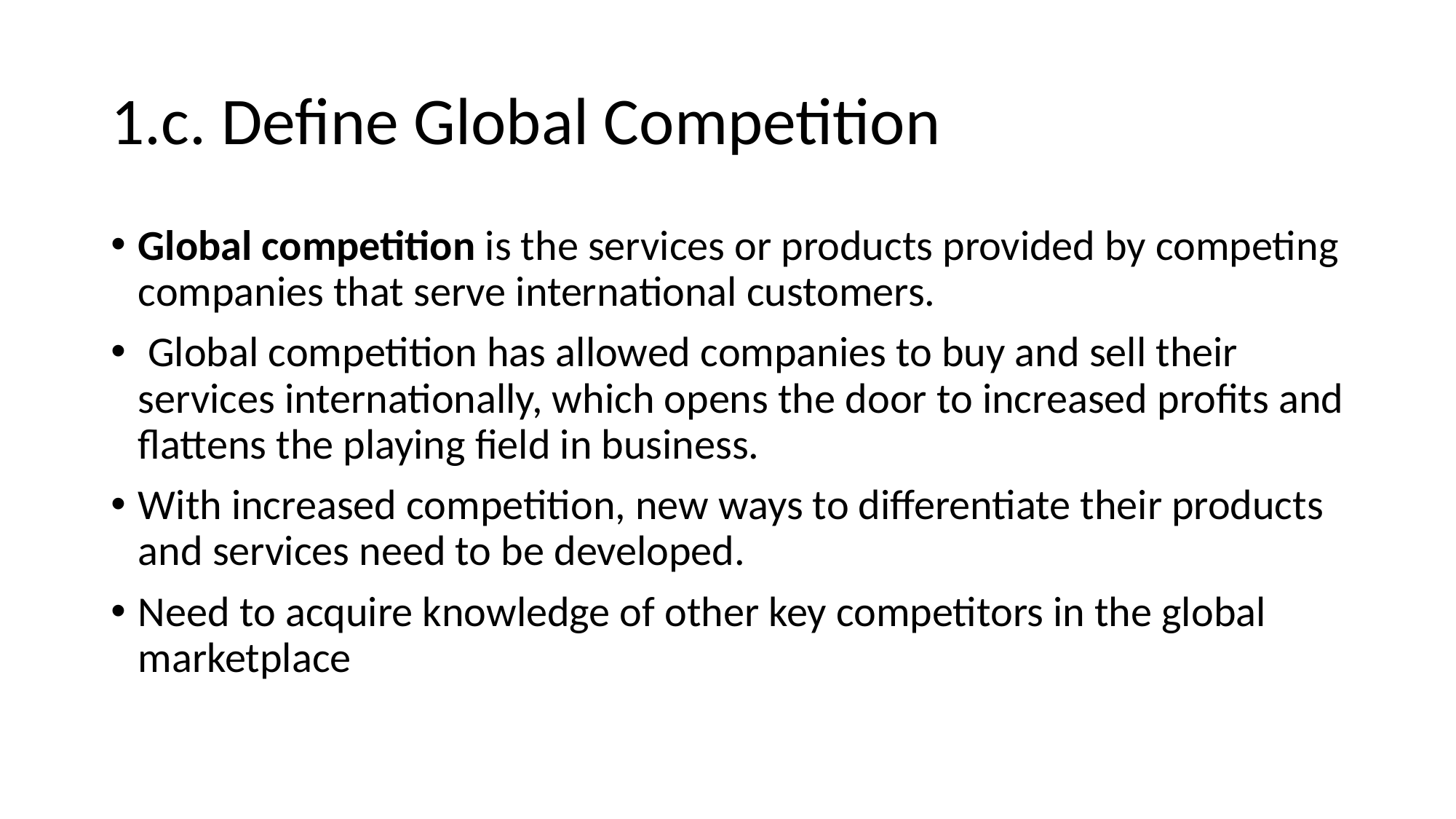

# 1.c. Define Global Competition
Global competition is the services or products provided by competing companies that serve international customers.
 Global competition has allowed companies to buy and sell their services internationally, which opens the door to increased profits and flattens the playing field in business.
With increased competition, new ways to differentiate their products and services need to be developed.
Need to acquire knowledge of other key competitors in the global marketplace